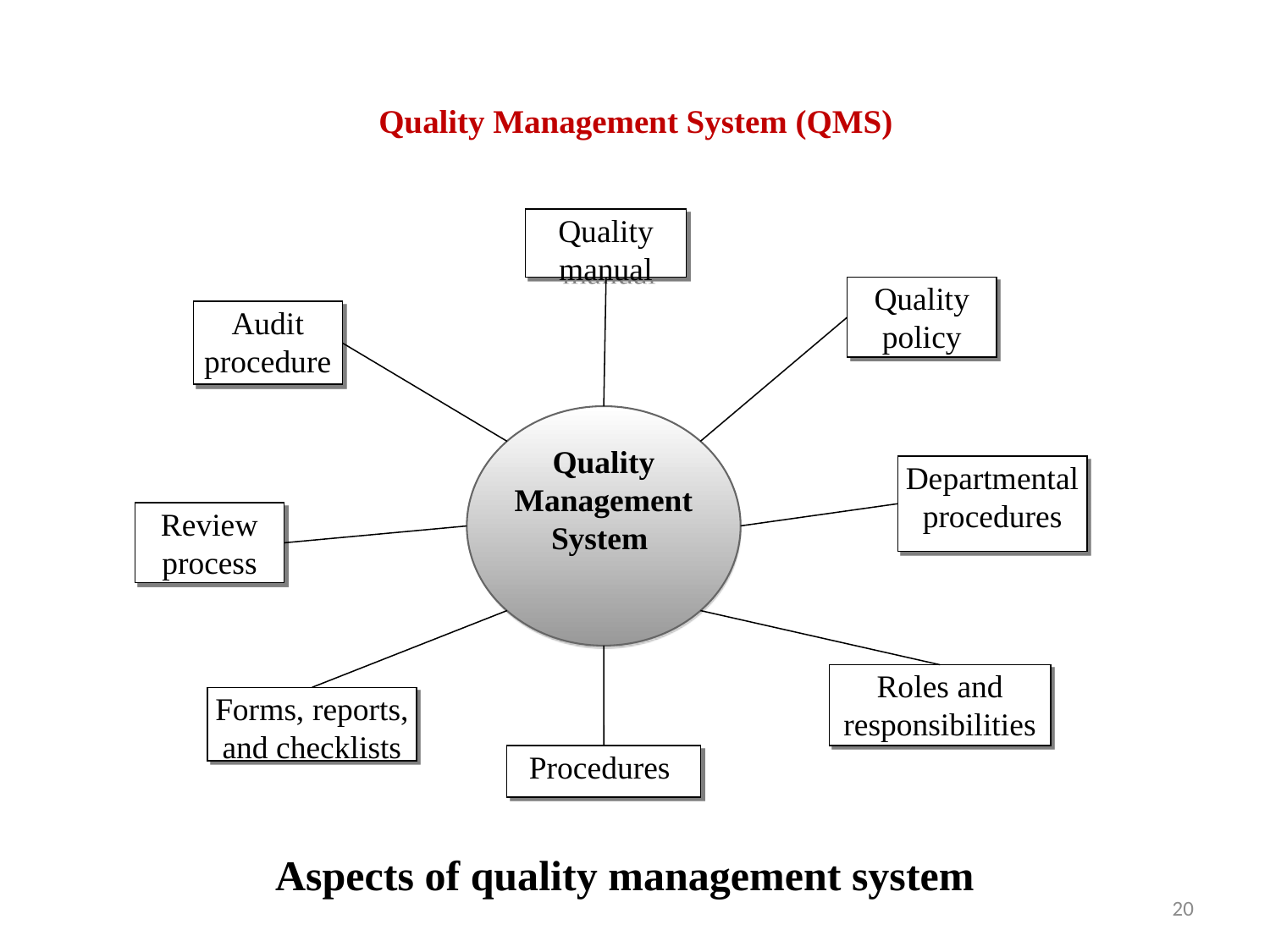

# Quality Management System (QMS)

Quality manual

Quality policy
Audit procedure

Quality Management System
Departmental procedures
Review process

Roles and responsibilities
Forms, reports, and checklists
Procedures
Aspects of quality management system
20